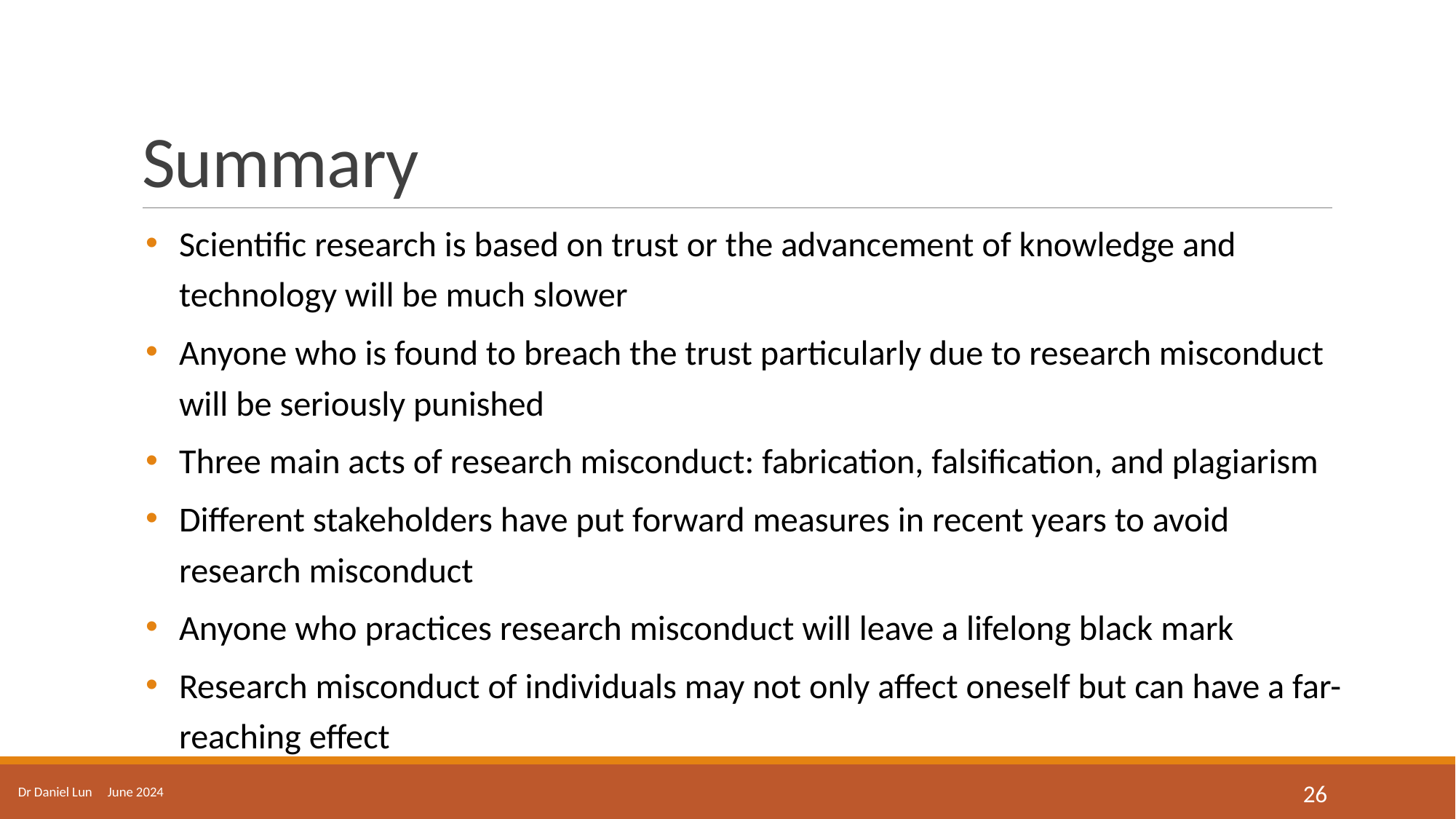

# Summary
Scientific research is based on trust or the advancement of knowledge and technology will be much slower
Anyone who is found to breach the trust particularly due to research misconduct will be seriously punished
Three main acts of research misconduct: fabrication, falsification, and plagiarism
Different stakeholders have put forward measures in recent years to avoid research misconduct
Anyone who practices research misconduct will leave a lifelong black mark
Research misconduct of individuals may not only affect oneself but can have a far-reaching effect

Dr Daniel Lun     June 2024
26